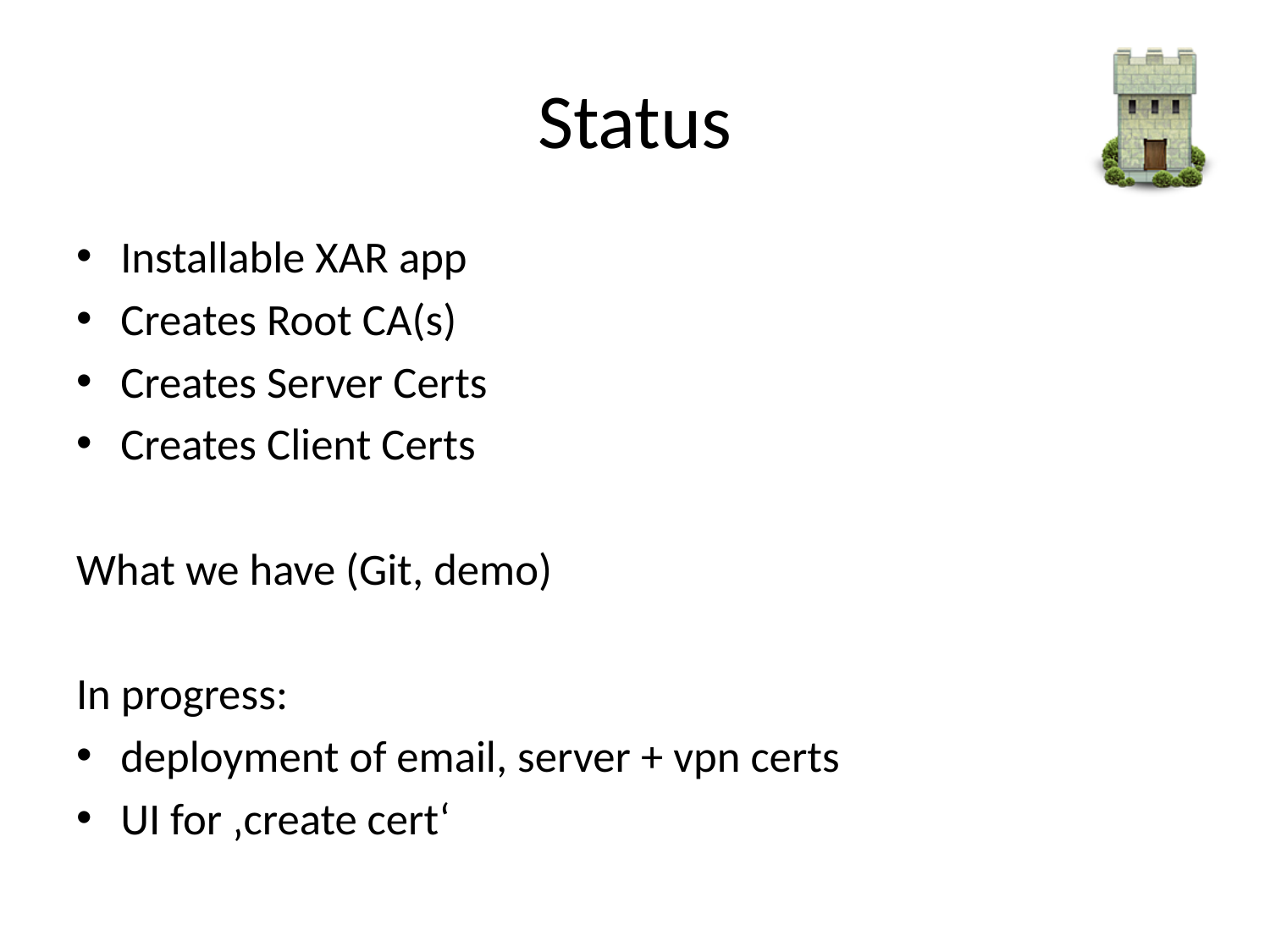

# Status
Installable XAR app
Creates Root CA(s)
Creates Server Certs
Creates Client Certs

What we have (Git, demo)

In progress:
deployment of email, server + vpn certs
UI for ‚create cert‘